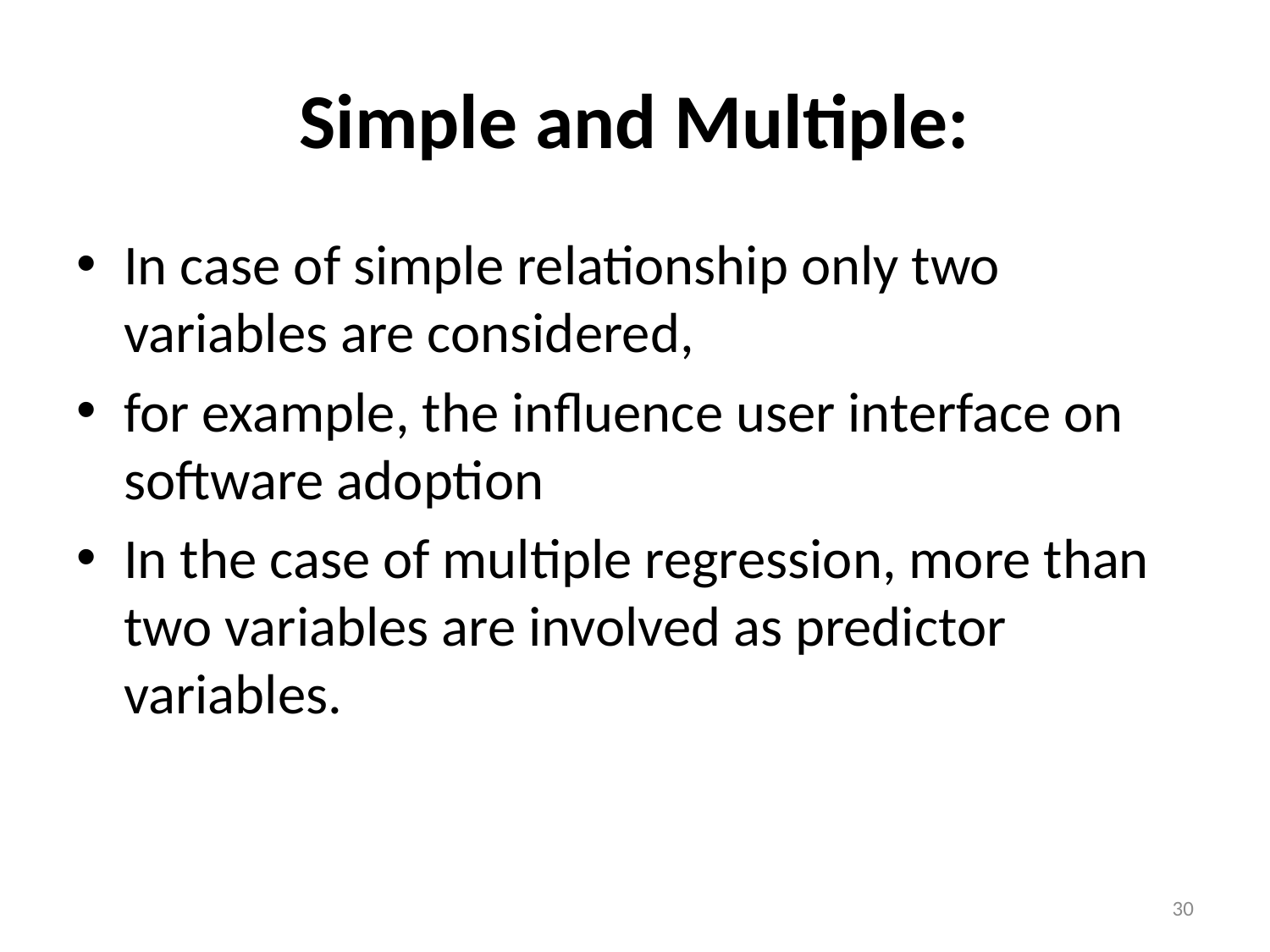

# Simple and Multiple:
In case of simple relationship only two variables are considered,
for example, the influence user interface on software adoption
In the case of multiple regression, more than two variables are involved as predictor variables.

30